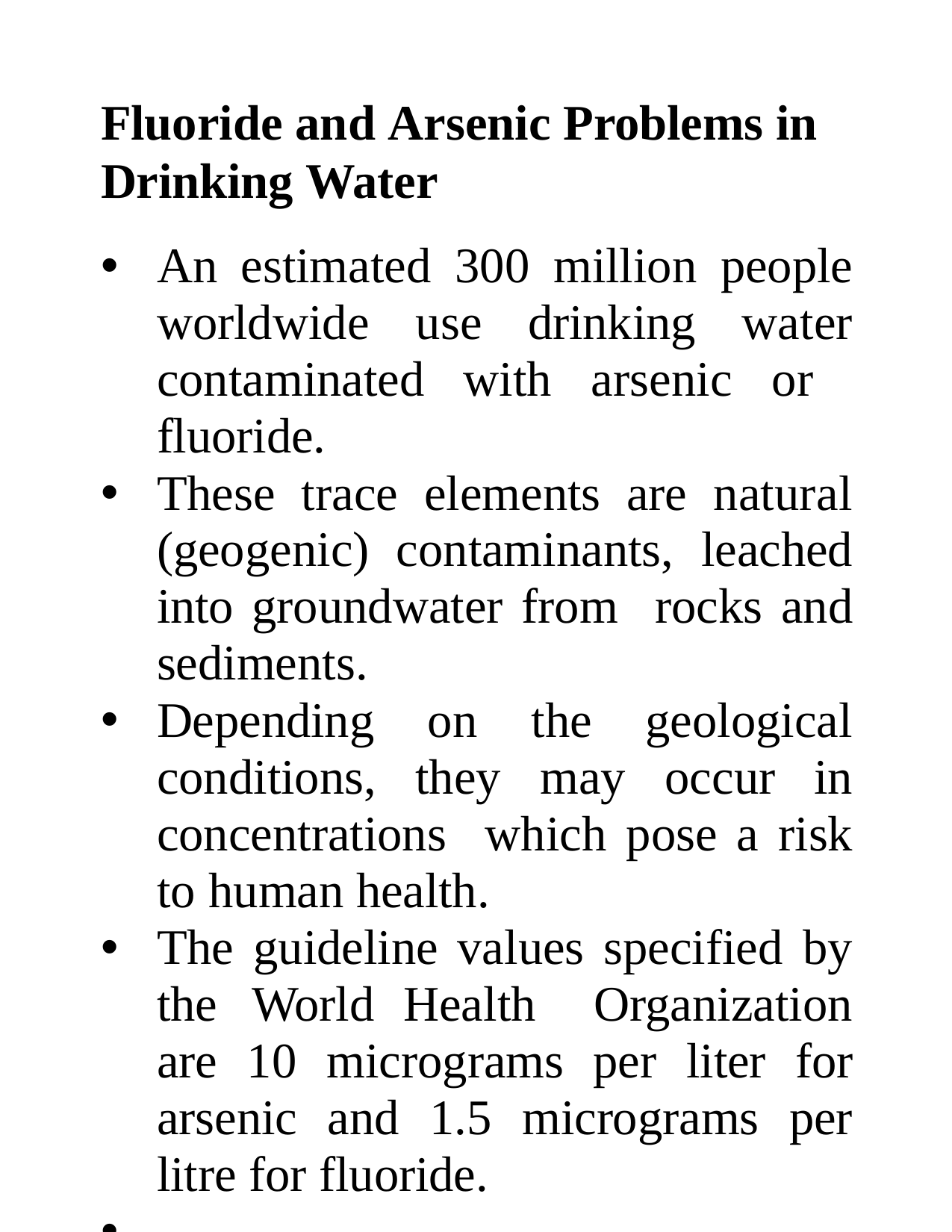

Fluoride and Arsenic Problems in

Drinking Water

An estimated 300 million people worldwide use drinking water contaminated with arsenic or  fluoride.
These trace elements are natural (geogenic) contaminants, leached into groundwater from  rocks and sediments.
Depending on the geological conditions, they may occur in concentrations  which pose a risk to human health.
The guideline values specified by the World Health  Organization are 10 micrograms per liter for arsenic and 1.5 micrograms per litre for fluoride.